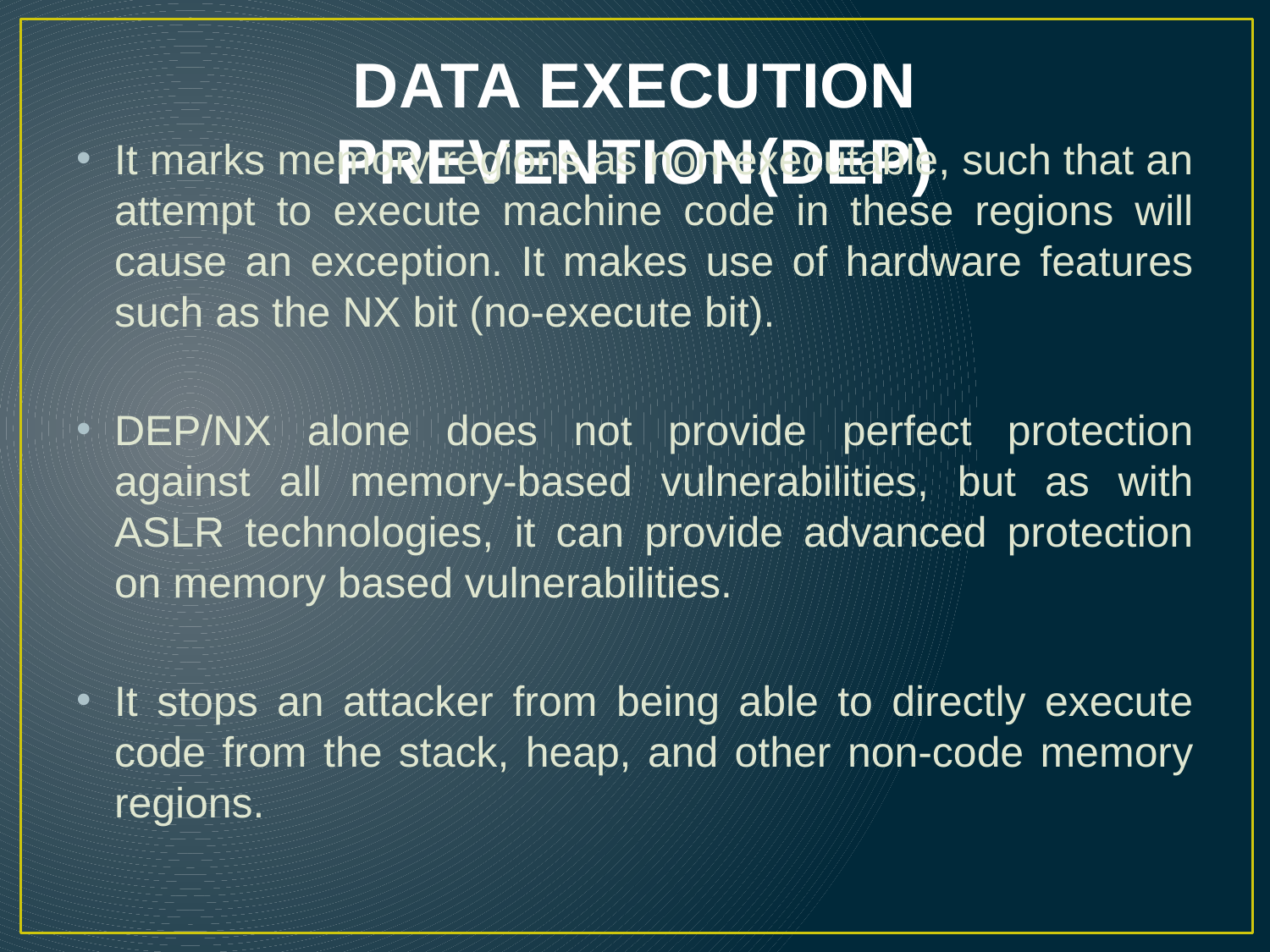

# DATA EXECUTION PREVENTION(DEP)
It marks memory regions as non-executable, such that an attempt to execute machine code in these regions will cause an exception. It makes use of hardware features such as the NX bit (no-execute bit).

DEP/NX alone does not provide perfect protection against all memory-based vulnerabilities, but as with ASLR technologies, it can provide advanced protection on memory based vulnerabilities.

It stops an attacker from being able to directly execute code from the stack, heap, and other non-code memory regions.